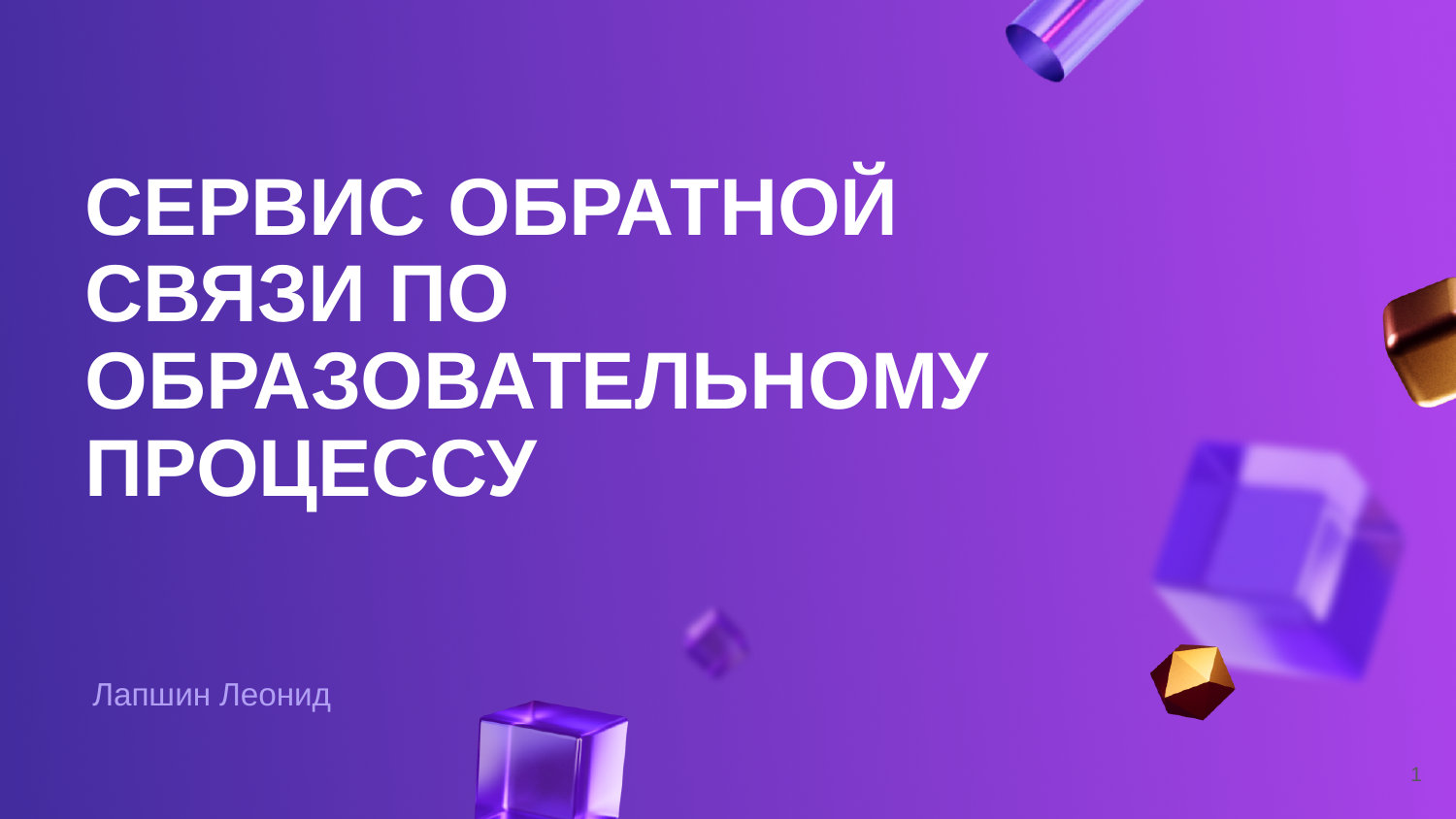

# СЕРВИС ОБРАТНОЙ СВЯЗИ ПО ОБРАЗОВАТЕЛЬНОМУ ПРОЦЕССУ
Лапшин Леонид
1